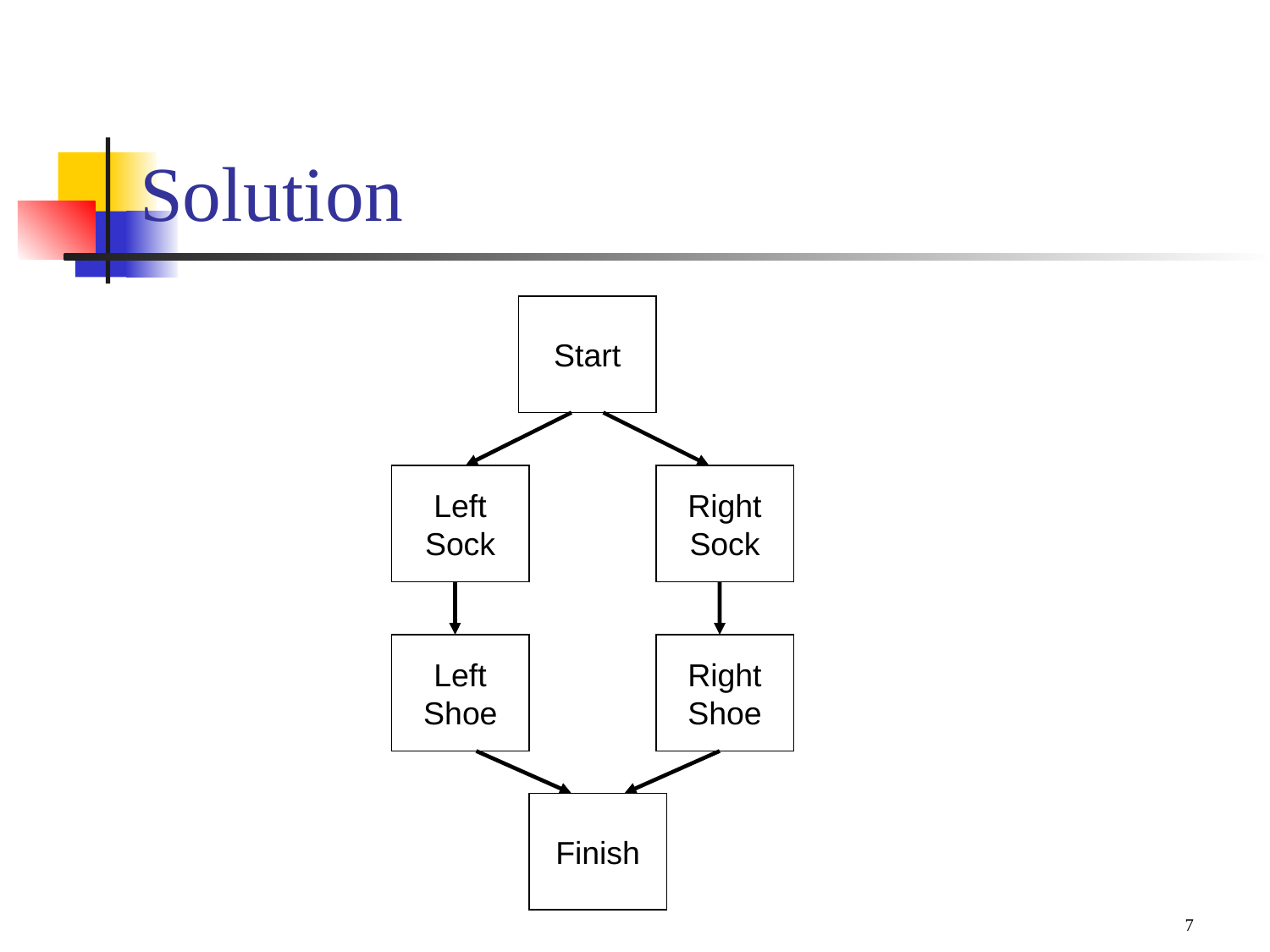

# Solution
Start

Left
Sock
Right
Sock

Left
Shoe
Right
Shoe

Finish
7